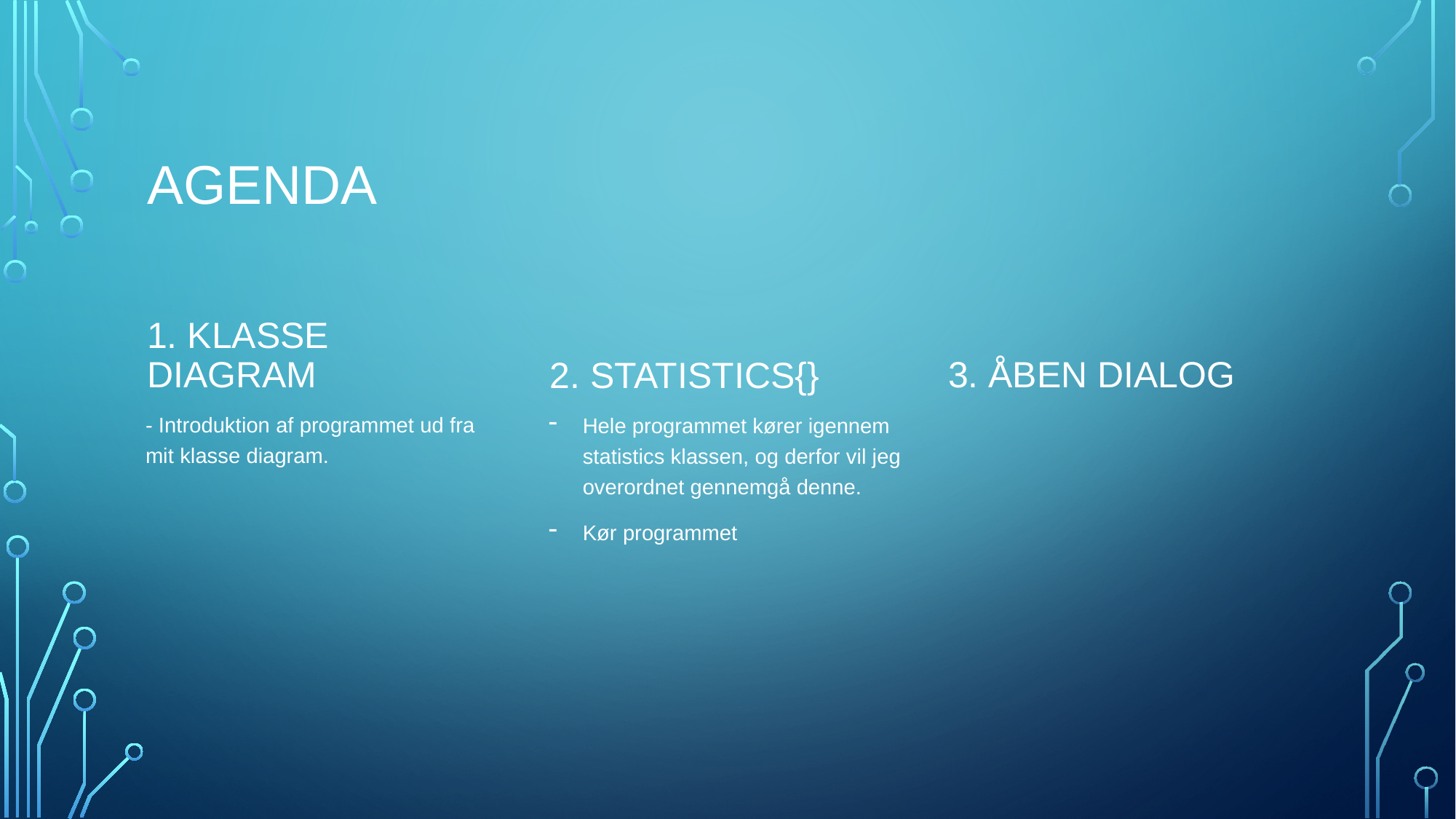

# agenda
1. Klasse diagram
3. Åben dialog
2. Statistics{}
- Introduktion af programmet ud fra mit klasse diagram.
Hele programmet kører igennem statistics klassen, og derfor vil jeg overordnet gennemgå denne.
Kør programmet